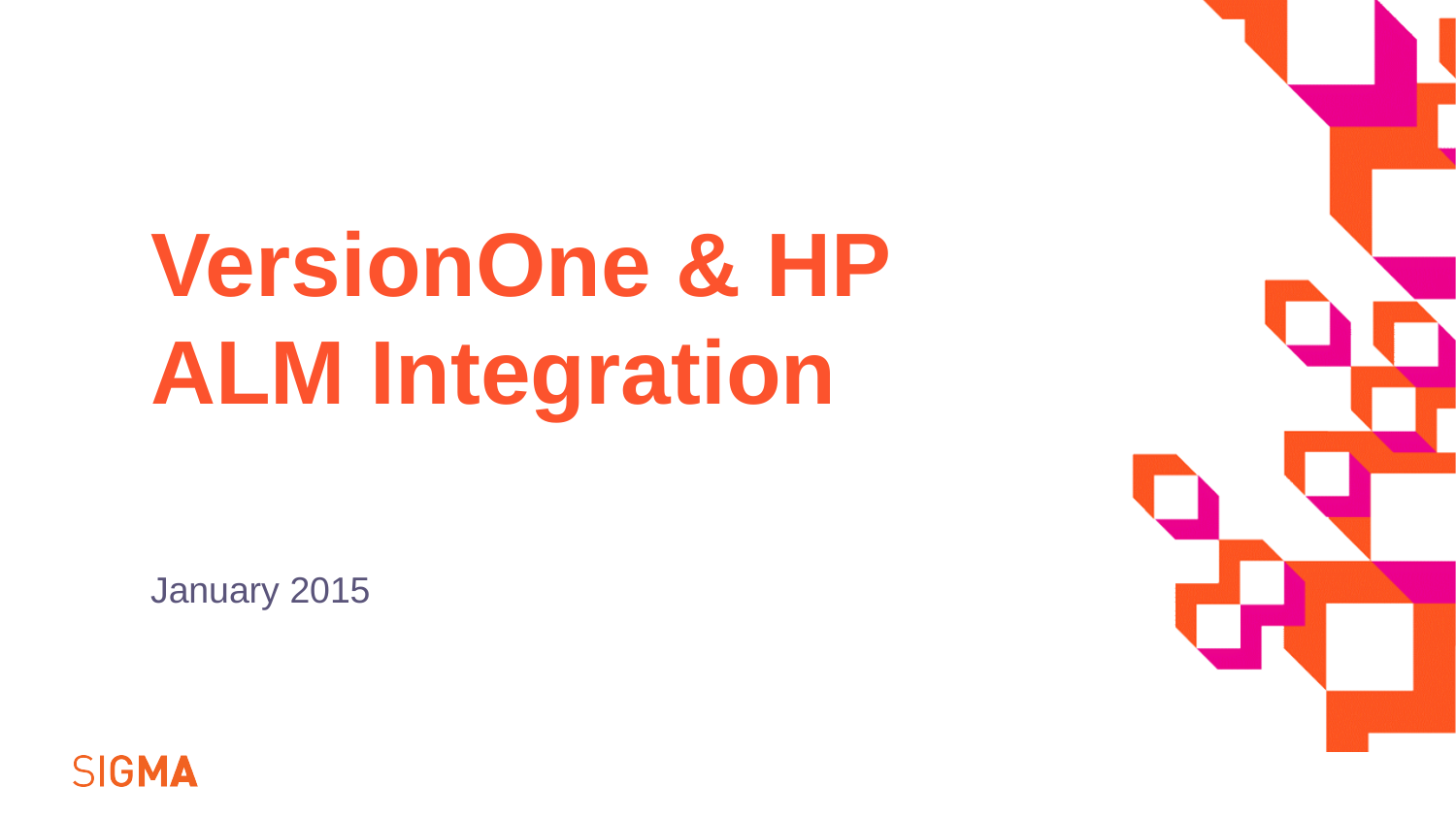

# VersionOne & HP ALM Integration

January 2015